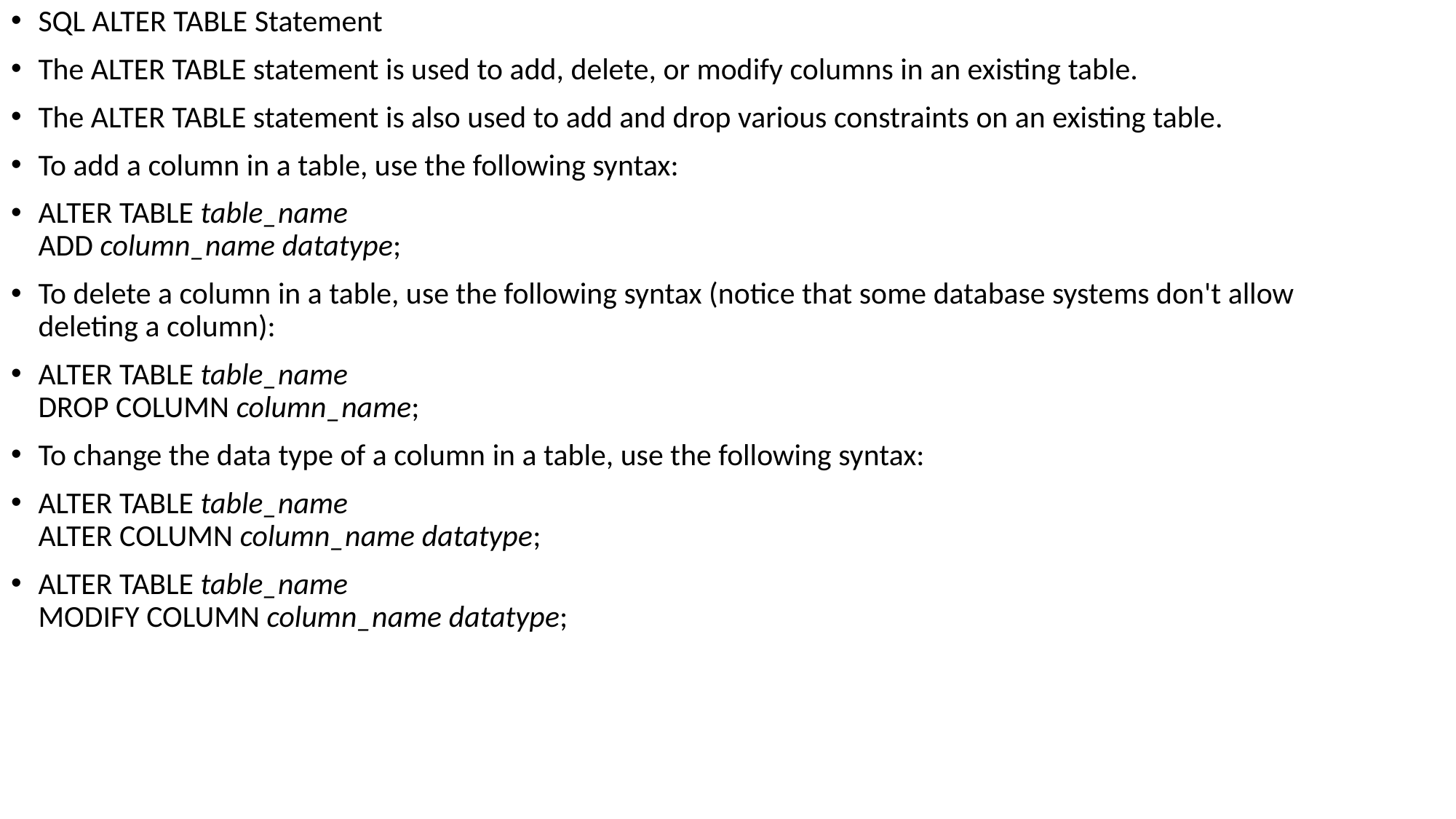

SQL ALTER TABLE Statement
The ALTER TABLE statement is used to add, delete, or modify columns in an existing table.
The ALTER TABLE statement is also used to add and drop various constraints on an existing table.
To add a column in a table, use the following syntax:
ALTER TABLE table_name
ADD column_name datatype;
To delete a column in a table, use the following syntax (notice that some database systems don't allow deleting a column):
ALTER TABLE table_name
DROP COLUMN column_name;
To change the data type of a column in a table, use the following syntax:
ALTER TABLE table_name
ALTER COLUMN column_name datatype;
ALTER TABLE table_name
MODIFY COLUMN column_name datatype;